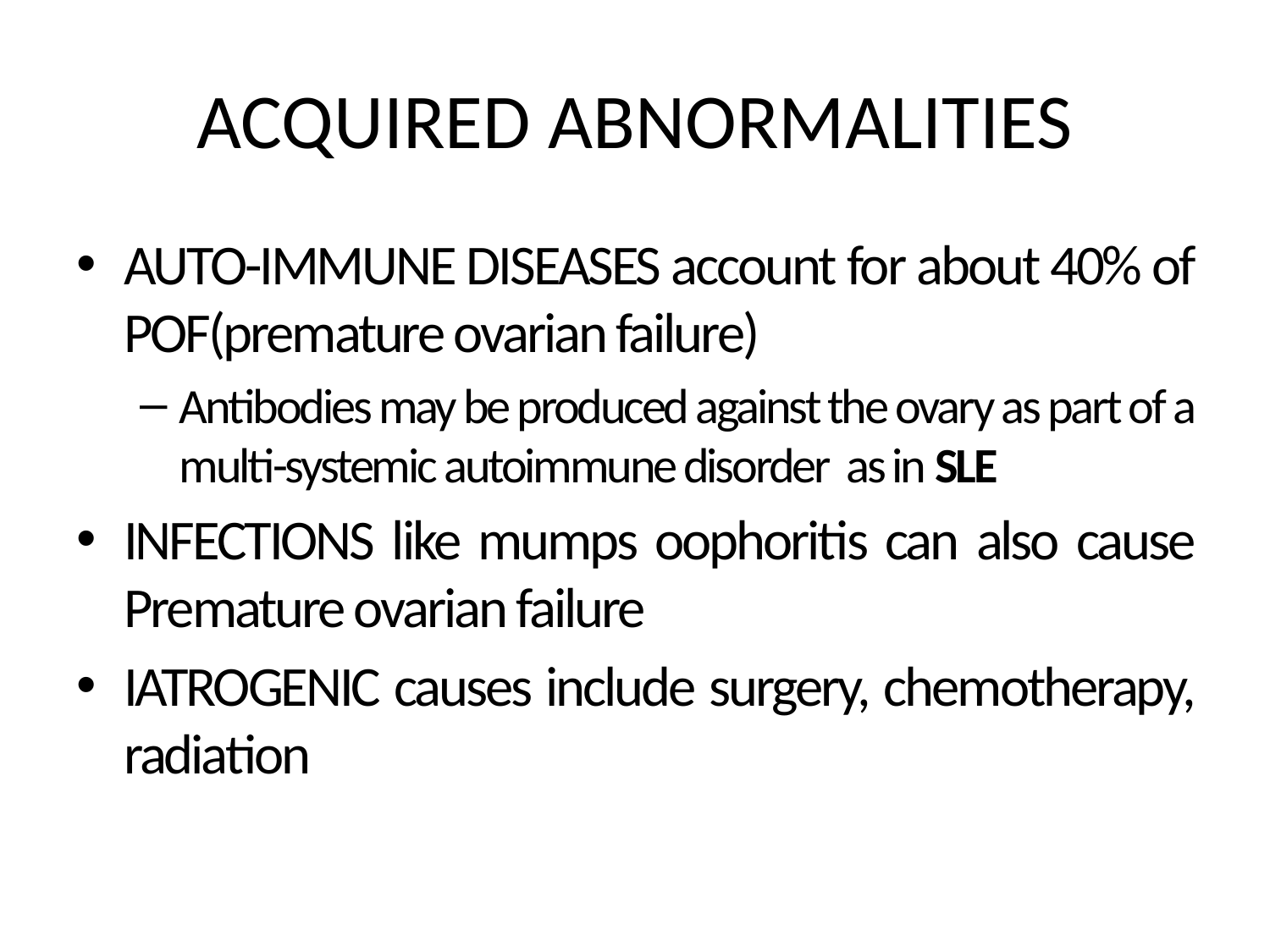

# ACQUIRED ABNORMALITIES
AUTO-IMMUNE DISEASES account for about 40% of POF(premature ovarian failure)
Antibodies may be produced against the ovary as part of a multi-systemic autoimmune disorder  as in SLE
INFECTIONS like mumps oophoritis can also cause Premature ovarian failure
IATROGENIC causes include surgery, chemotherapy, radiation